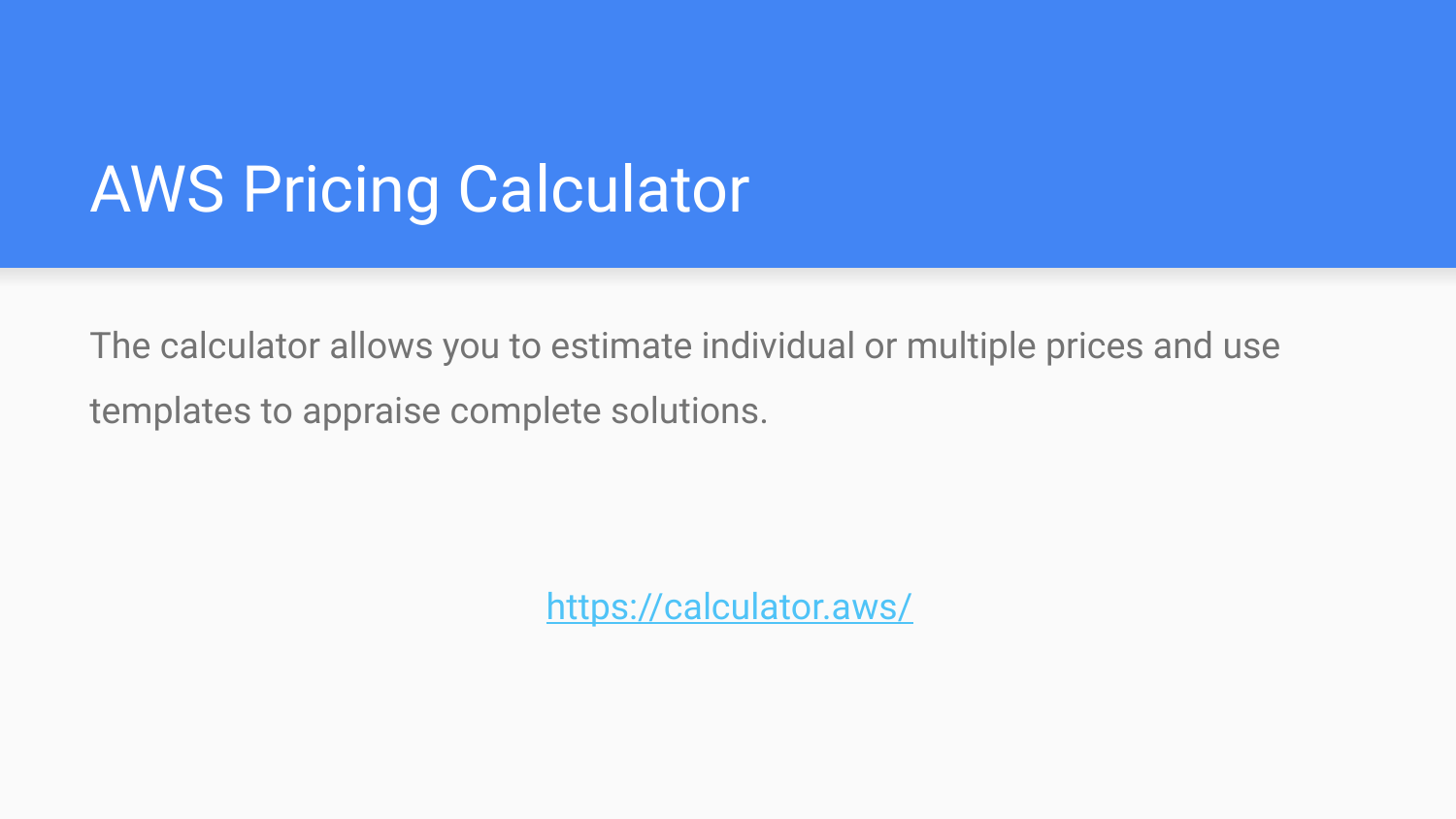

# AWS Pricing Calculator
The calculator allows you to estimate individual or multiple prices and use templates to appraise complete solutions.

https://calculator.aws/